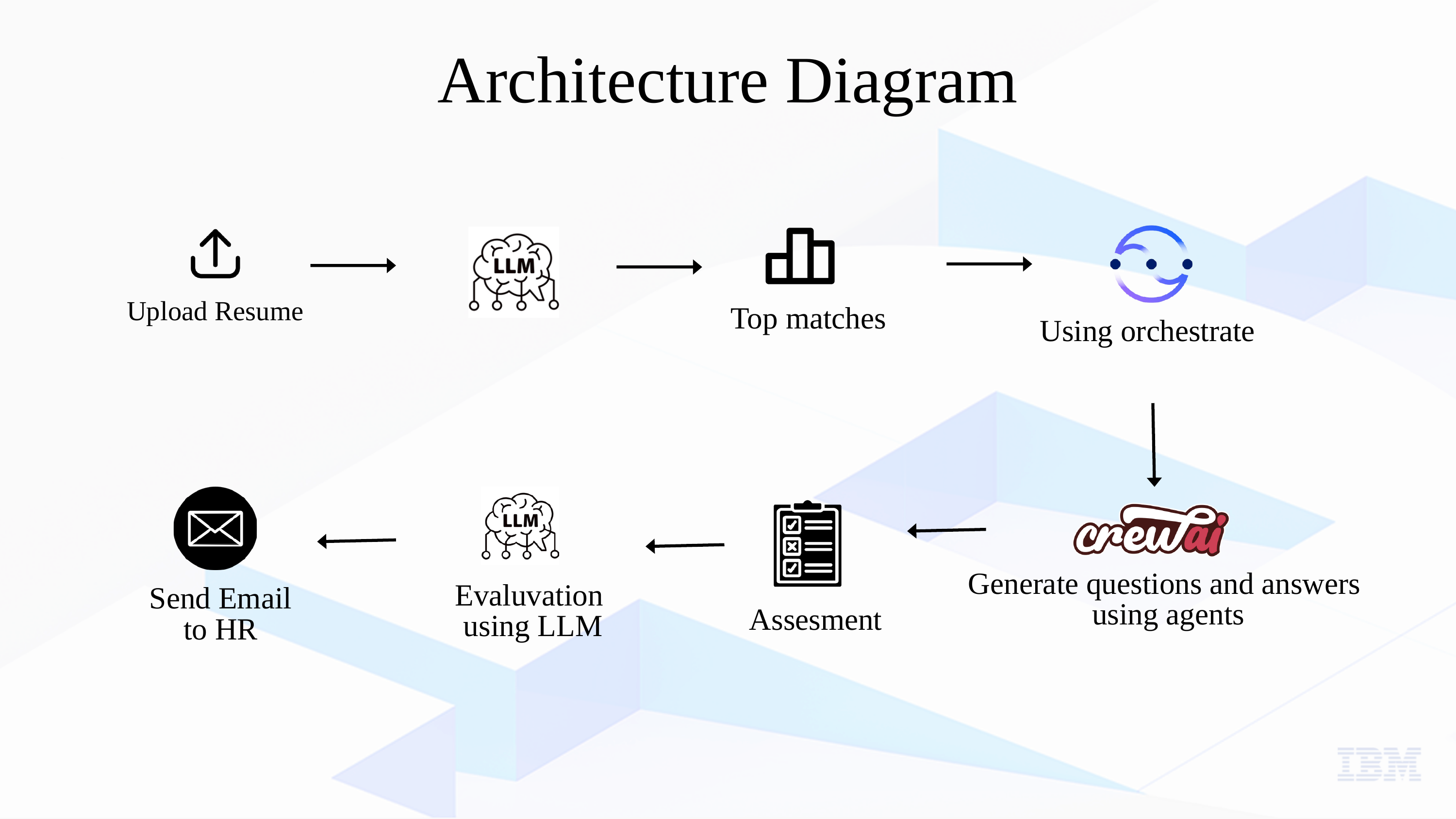

Architecture Diagram

Upload Resume
Top matches
Using orchestrate

Generate questions and answers
using agents
Evaluvation
using LLM
Send Email
to HR
Assesment